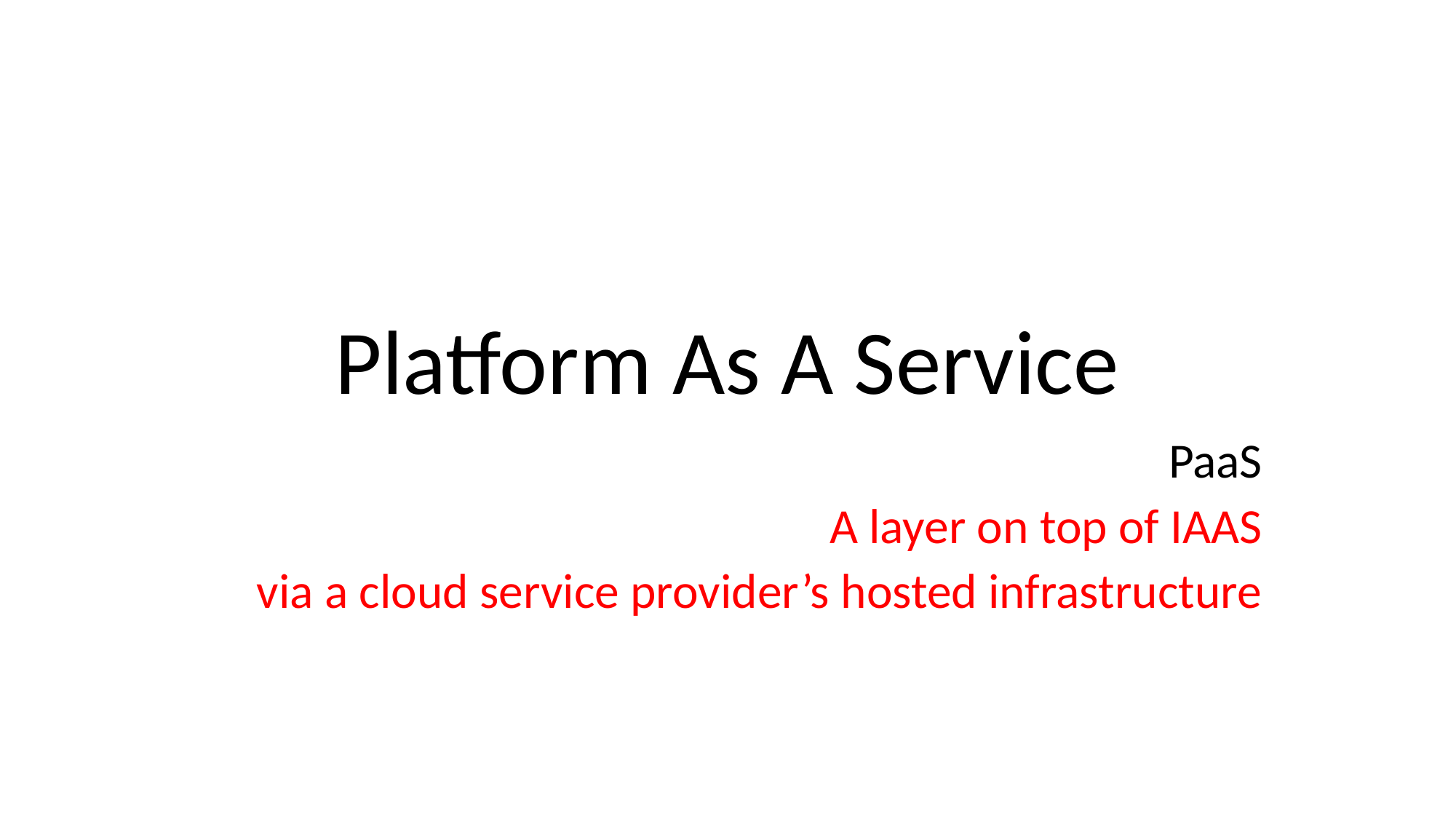

# Platform As A Service
PaaS
A layer on top of IAAS
 via a cloud service provider’s hosted infrastructure